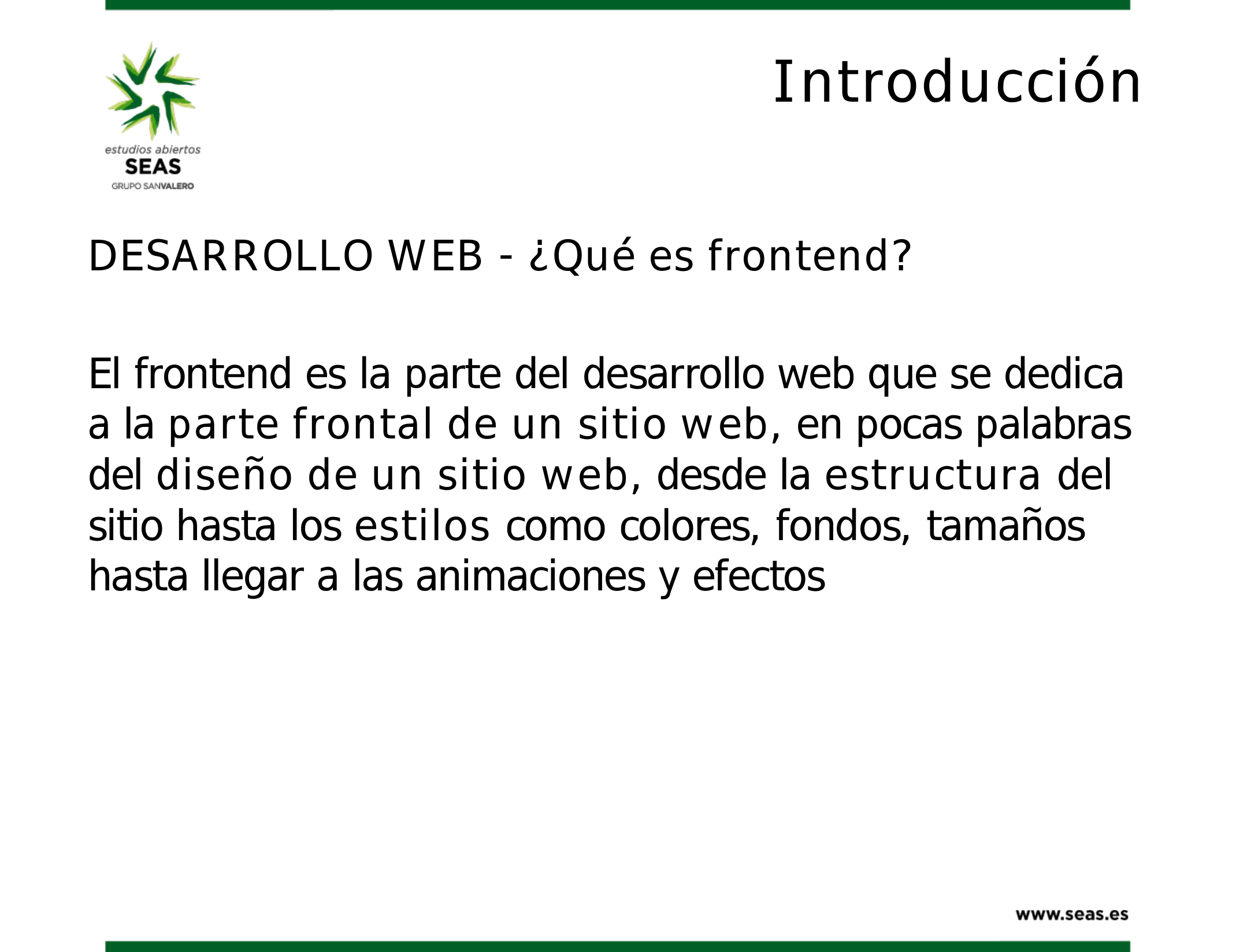

# Introducción
DESARROLLO WEB - ¿Qué es frontend?

El frontend es la parte del desarrollo web que se dedica a la parte frontal de un sitio web, en pocas palabras del diseño de un sitio web, desde la estructura del sitio hasta los estilos como colores, fondos, tamaños hasta llegar a las animaciones y efectos